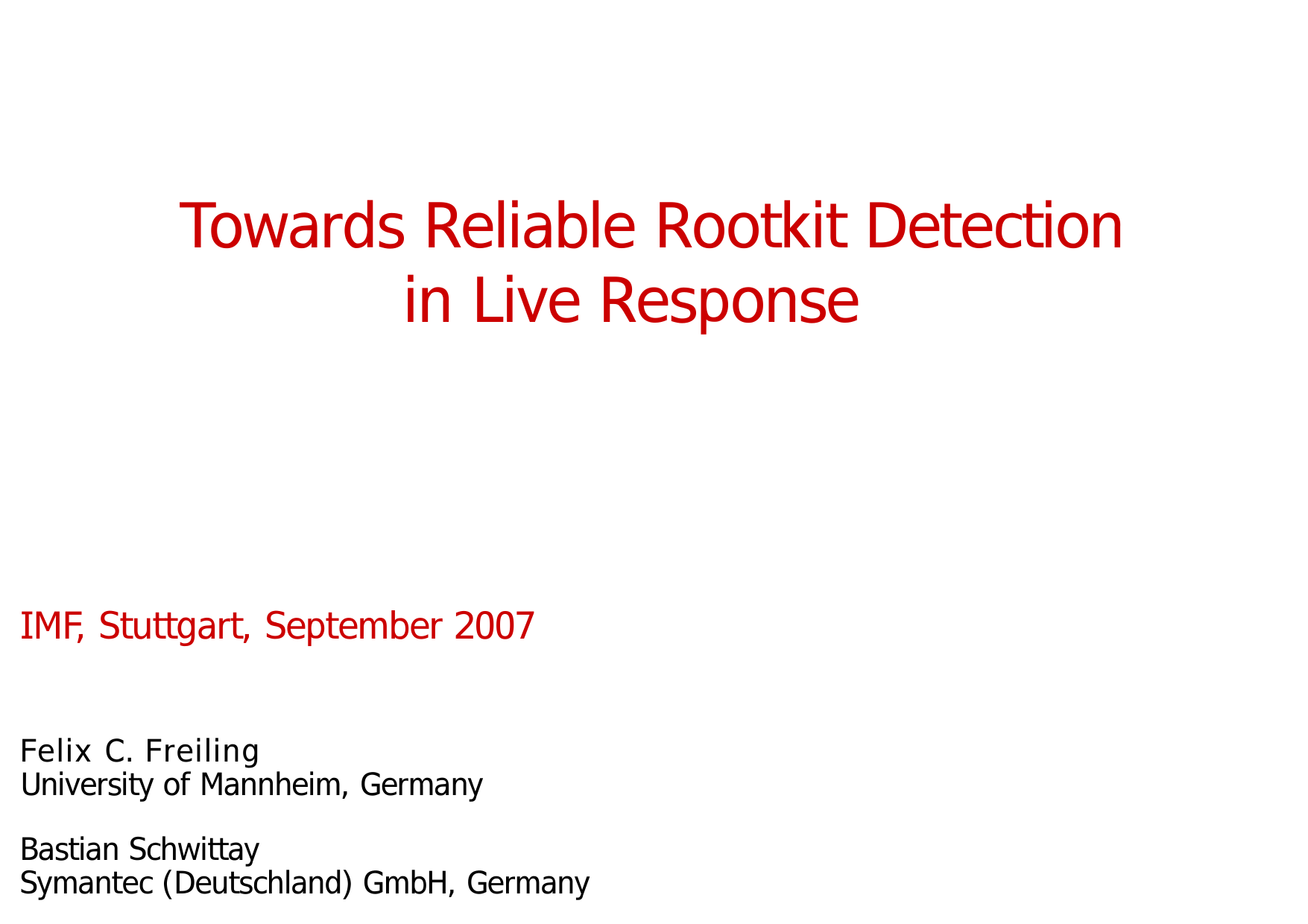

# Towards Reliable Rootkit Detection in Live Response
IMF, Stuttgart, September 2007

Felix C. Freiling
University of Mannheim, Germany

Bastian Schwittay
Symantec (Deutschland) GmbH, Germany